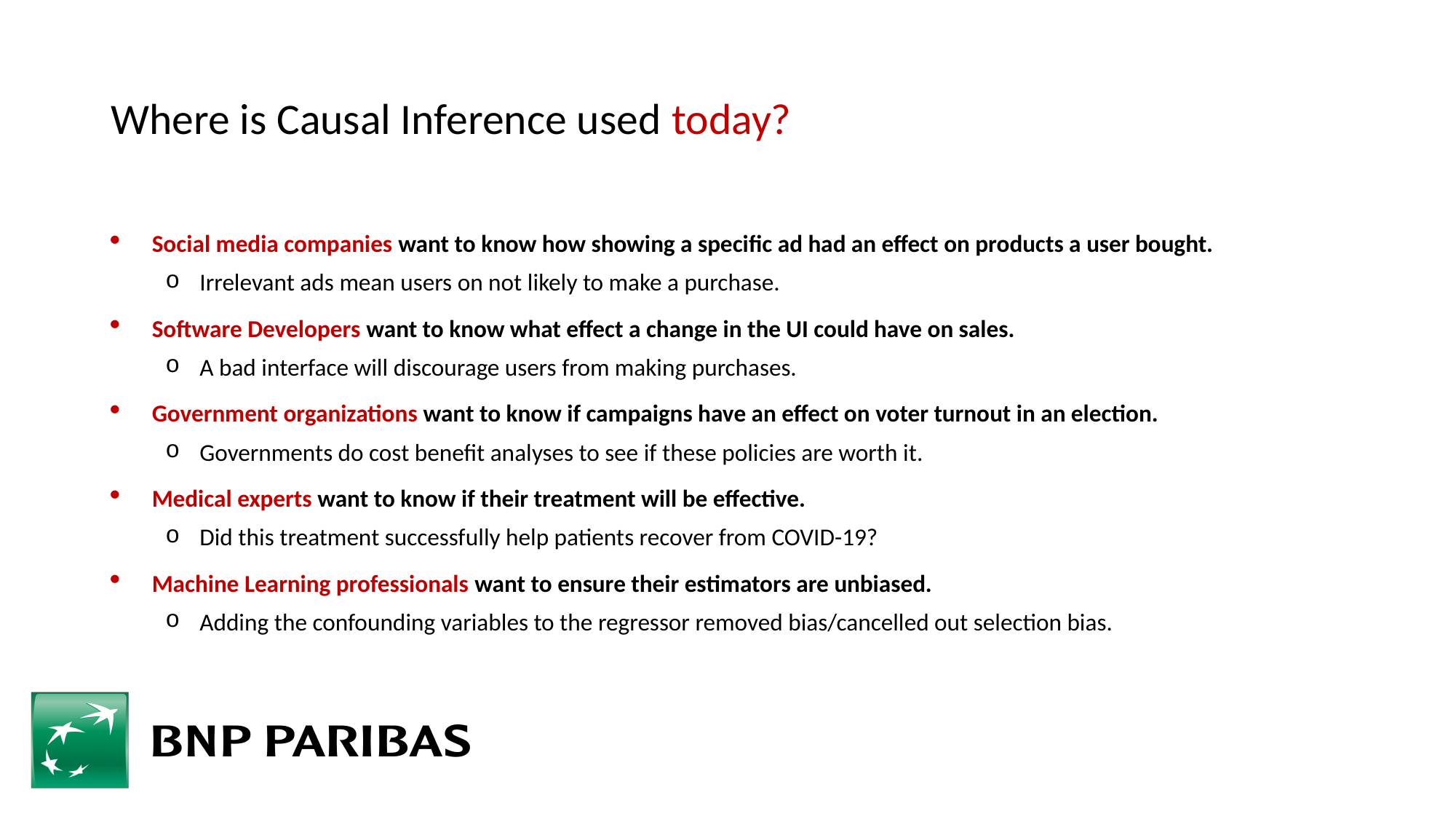

# Where is Causal Inference used today?
Social media companies want to know how showing a specific ad had an effect on products a user bought.
Irrelevant ads mean users on not likely to make a purchase.
Software Developers want to know what effect a change in the UI could have on sales.
A bad interface will discourage users from making purchases.
Government organizations want to know if campaigns have an effect on voter turnout in an election.
Governments do cost benefit analyses to see if these policies are worth it.
Medical experts want to know if their treatment will be effective.
Did this treatment successfully help patients recover from COVID-19?
Machine Learning professionals want to ensure their estimators are unbiased.
Adding the confounding variables to the regressor removed bias/cancelled out selection bias.